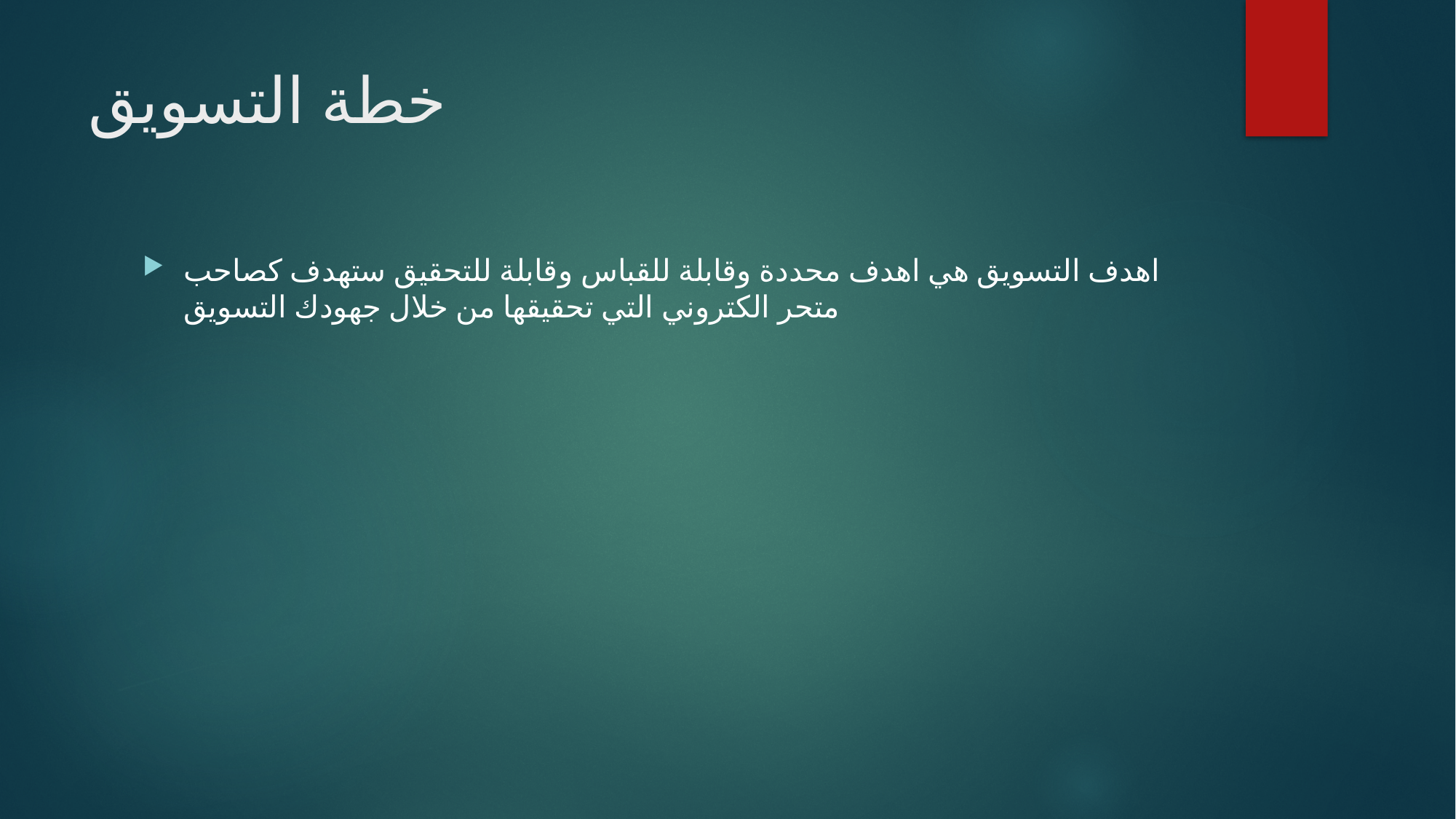

# خطة التسويق
اهدف التسويق هي اهدف محددة وقابلة للقباس وقابلة للتحقيق ستهدف كصاحب متحر الكتروني التي تحقيقها من خلال جهودك التسويق